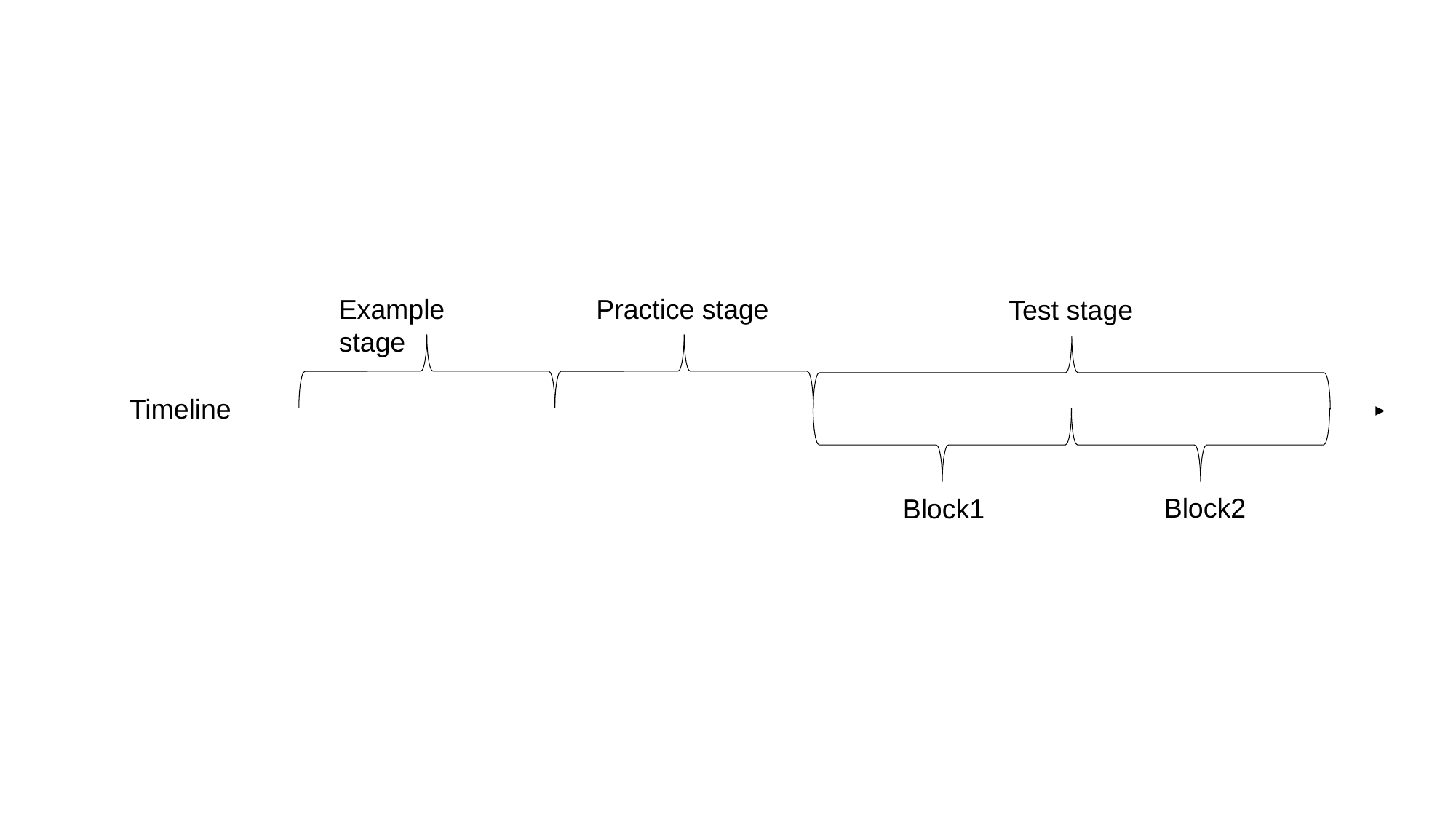

Example stage
Practice stage
Test stage

Timeline
Block2
Block1